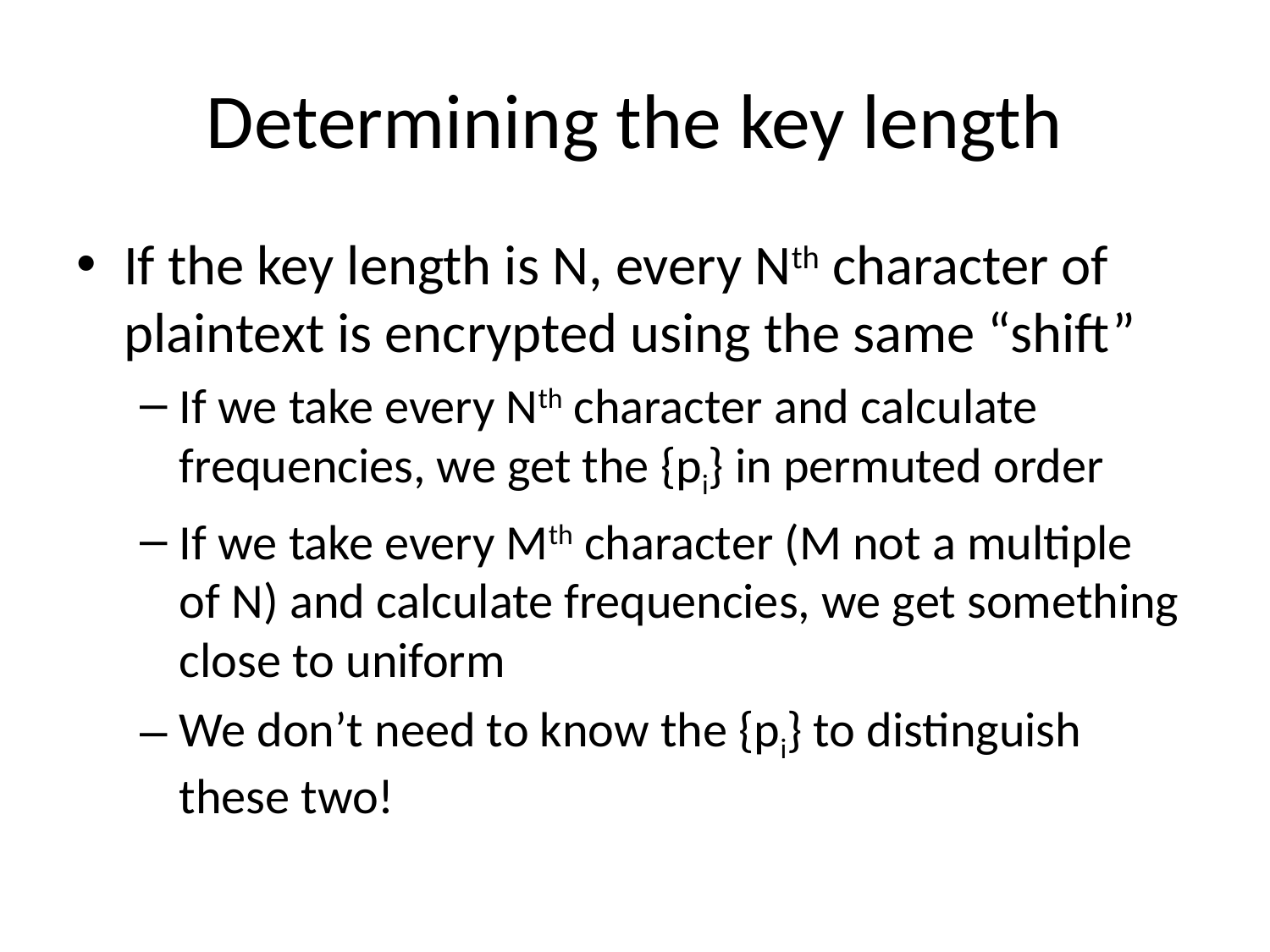

# Determining the key length
If the key length is N, every Nth character of plaintext is encrypted using the same “shift”
If we take every Nth character and calculate frequencies, we get the {pi} in permuted order
If we take every Mth character (M not a multiple
of N) and calculate frequencies, we get something close to uniform
We don’t need to know the {pi} to distinguish these two!